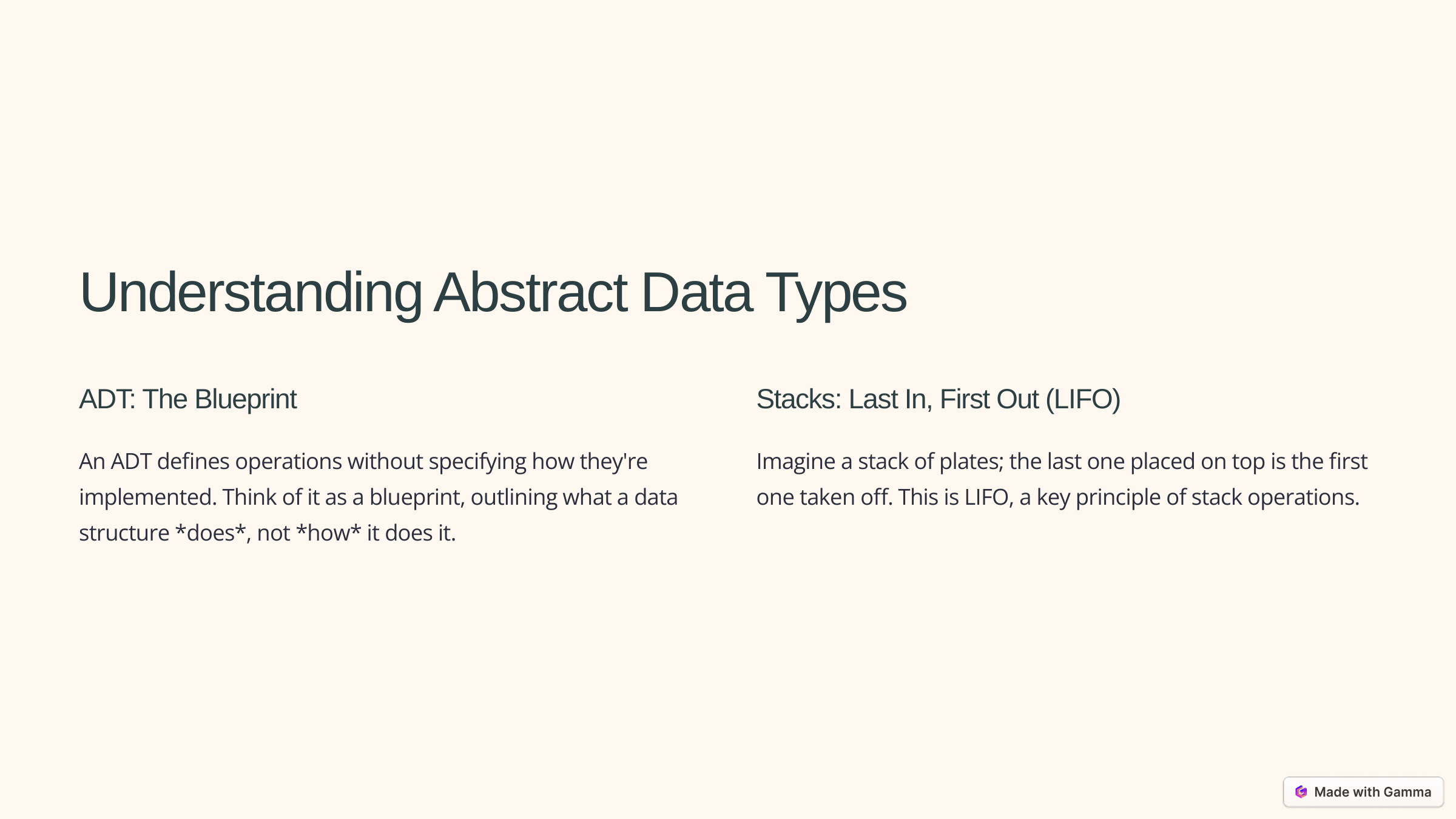

Understanding Abstract Data Types
ADT: The Blueprint
Stacks: Last In, First Out (LIFO)
An ADT defines operations without specifying how they're implemented. Think of it as a blueprint, outlining what a data structure *does*, not *how* it does it.
Imagine a stack of plates; the last one placed on top is the first one taken off. This is LIFO, a key principle of stack operations.